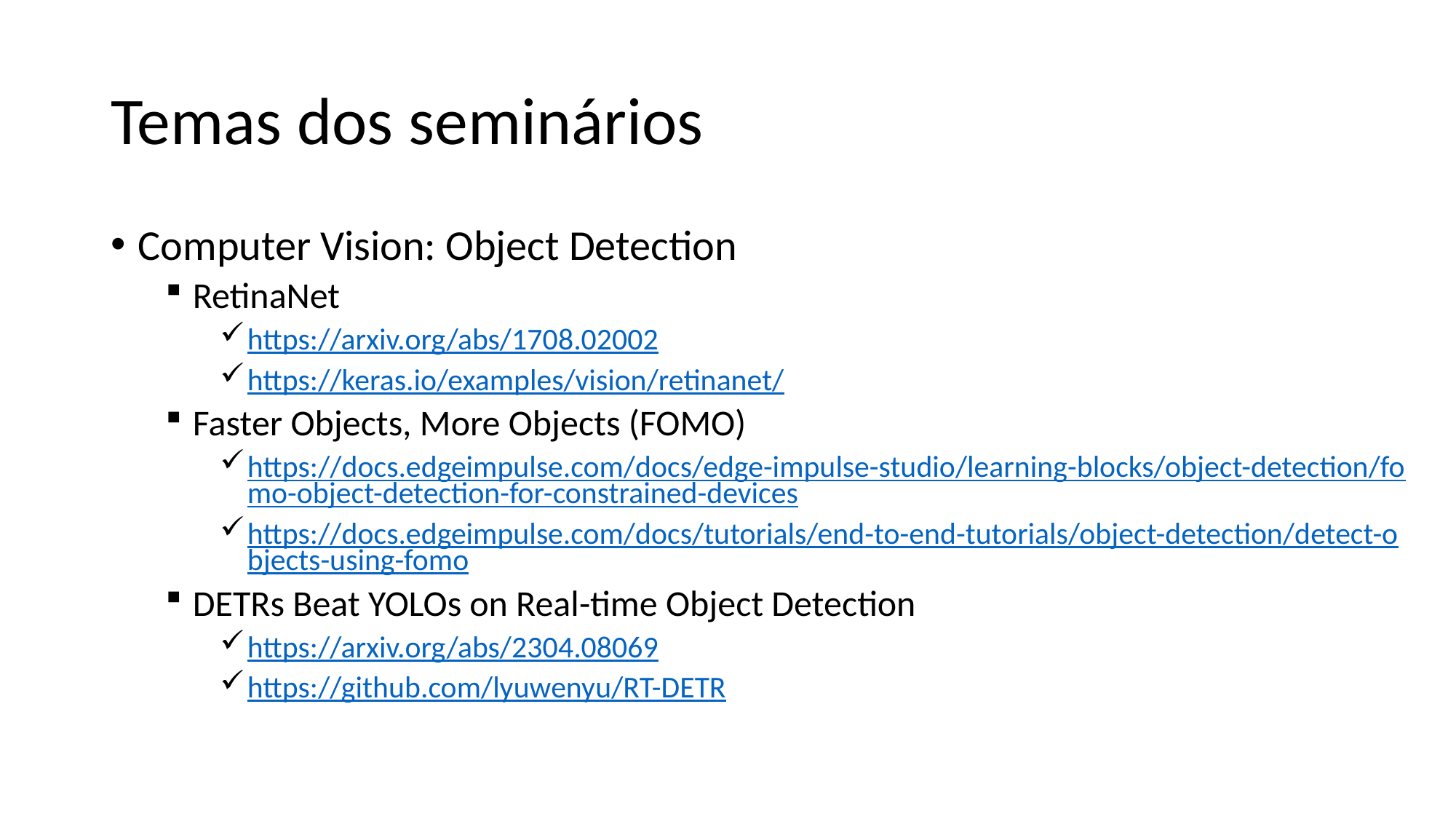

# Temas dos seminários
Computer Vision: Object Detection
RetinaNet
https://arxiv.org/abs/1708.02002
https://keras.io/examples/vision/retinanet/
Faster Objects, More Objects (FOMO)
https://docs.edgeimpulse.com/docs/edge-impulse-studio/learning-blocks/object-detection/fomo-object-detection-for-constrained-devices
https://docs.edgeimpulse.com/docs/tutorials/end-to-end-tutorials/object-detection/detect-objects-using-fomo
DETRs Beat YOLOs on Real-time Object Detection
https://arxiv.org/abs/2304.08069
https://github.com/lyuwenyu/RT-DETR